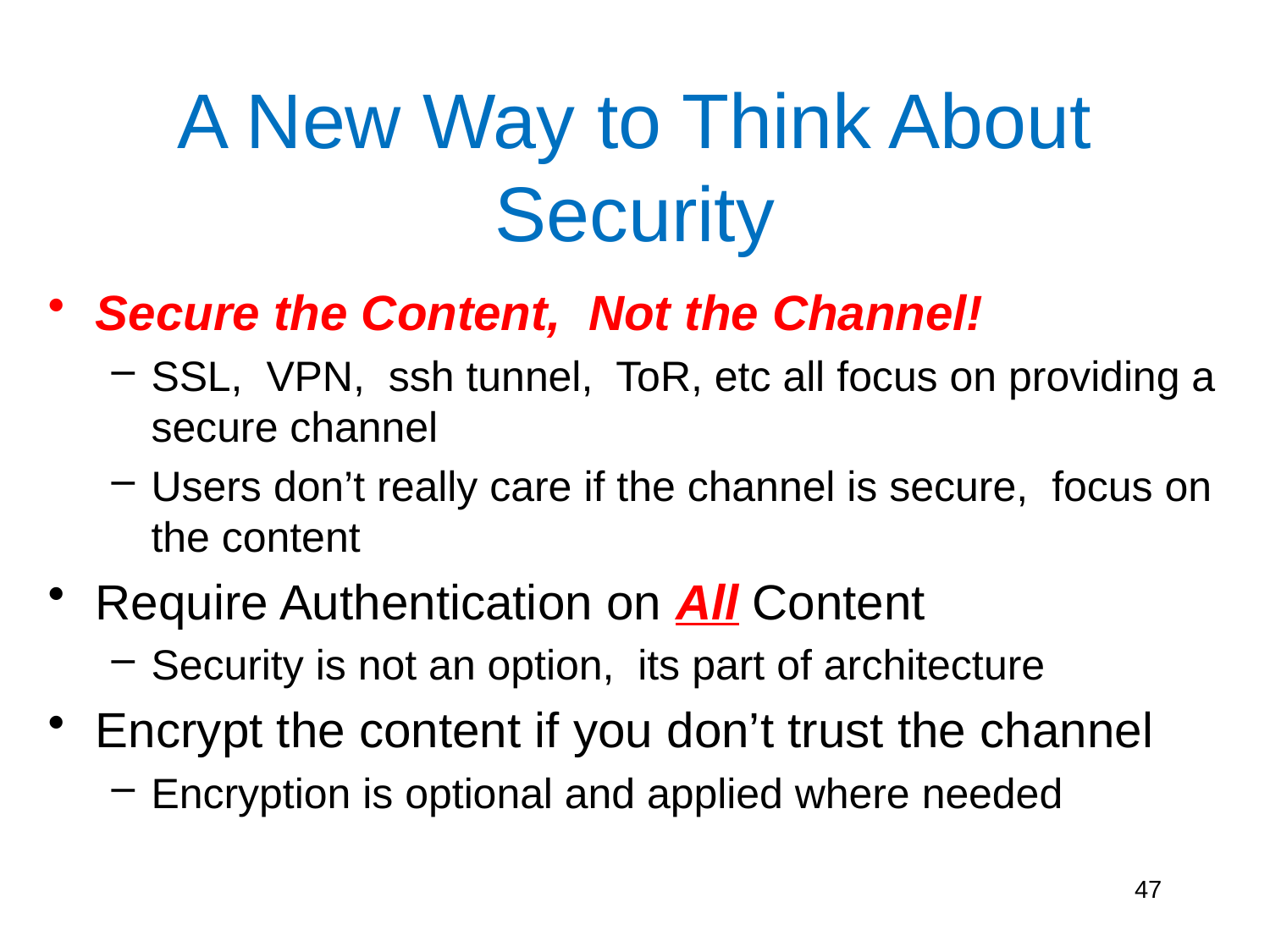

# A New Way to Think About Security
Secure the Content,  Not the Channel!
SSL,  VPN,  ssh tunnel,  ToR, etc all focus on providing a secure channel
Users don’t really care if the channel is secure,  focus on the content
Require Authentication on All Content
Security is not an option,  its part of architecture
Encrypt the content if you don’t trust the channel
Encryption is optional and applied where needed
47